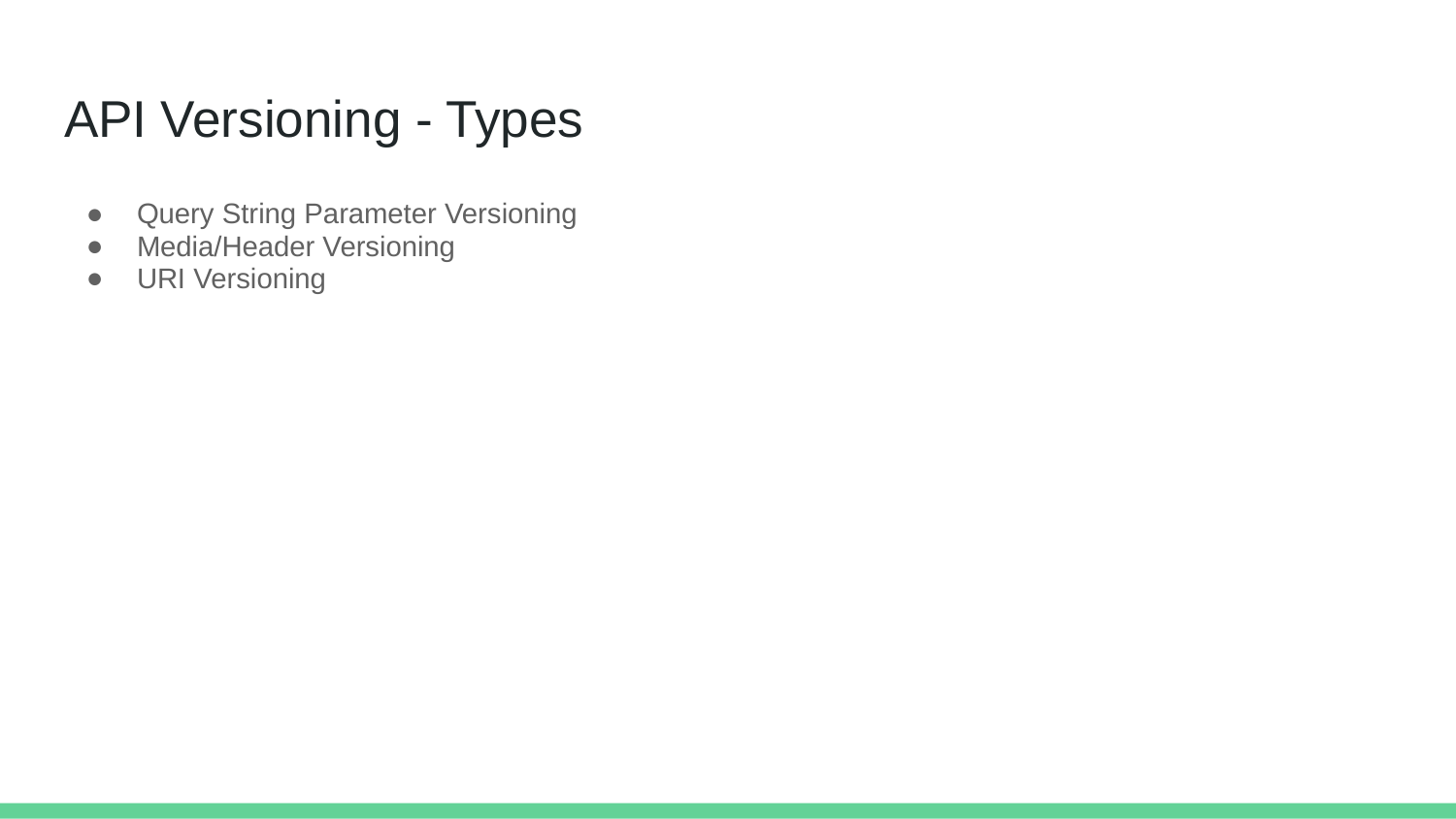

# API Versioning - Types
Query String Parameter Versioning
Media/Header Versioning
URI Versioning